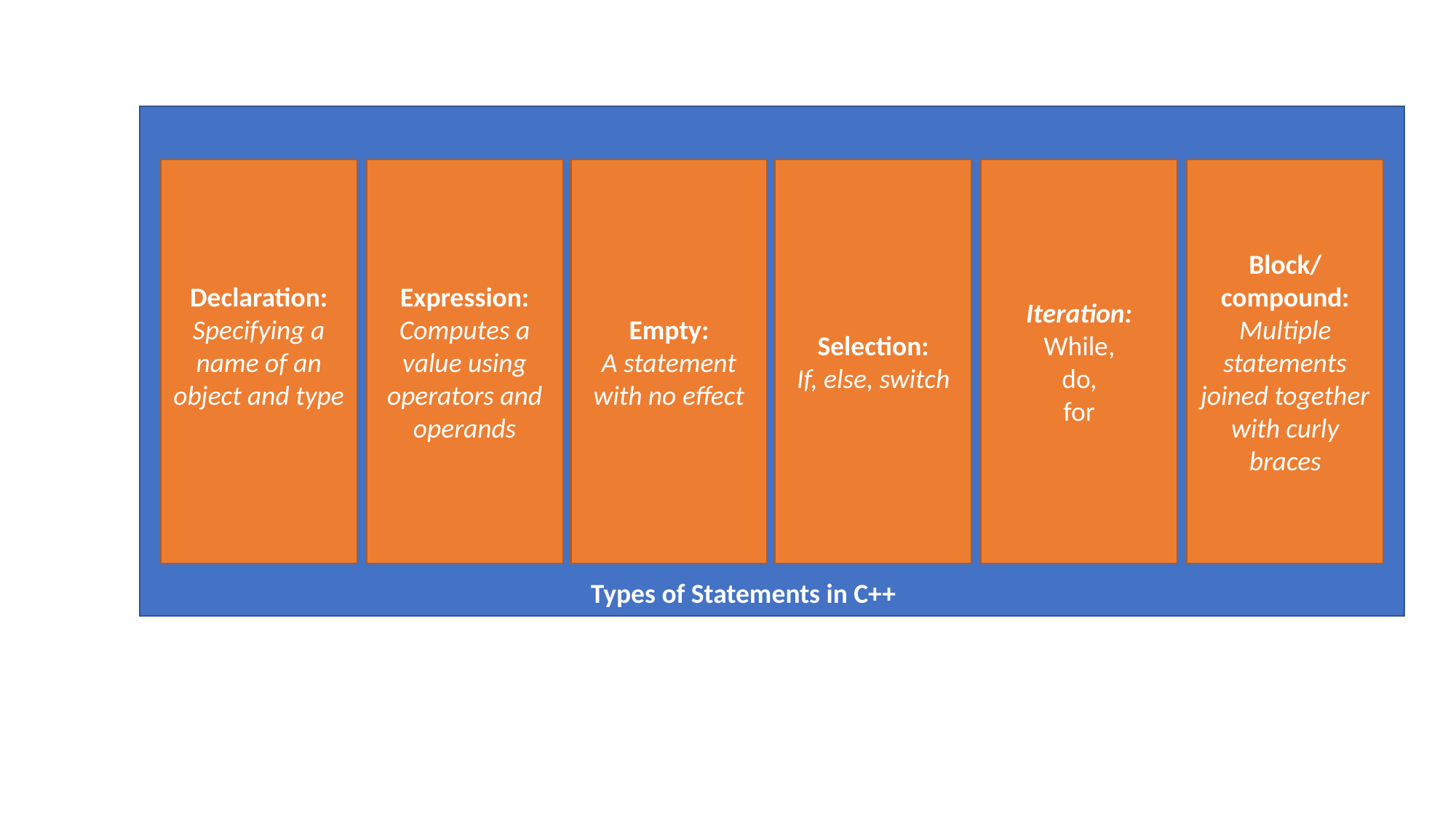

Declaration:
Specifying a name of an object and type

Expression:
Computes a value using operators and operands
Empty:
A statement with no effect
Selection:
If, else, switch
Iteration:
While,
do,
for
Block/compound:
Multiple statements joined together with curly braces
Types of Statements in C++